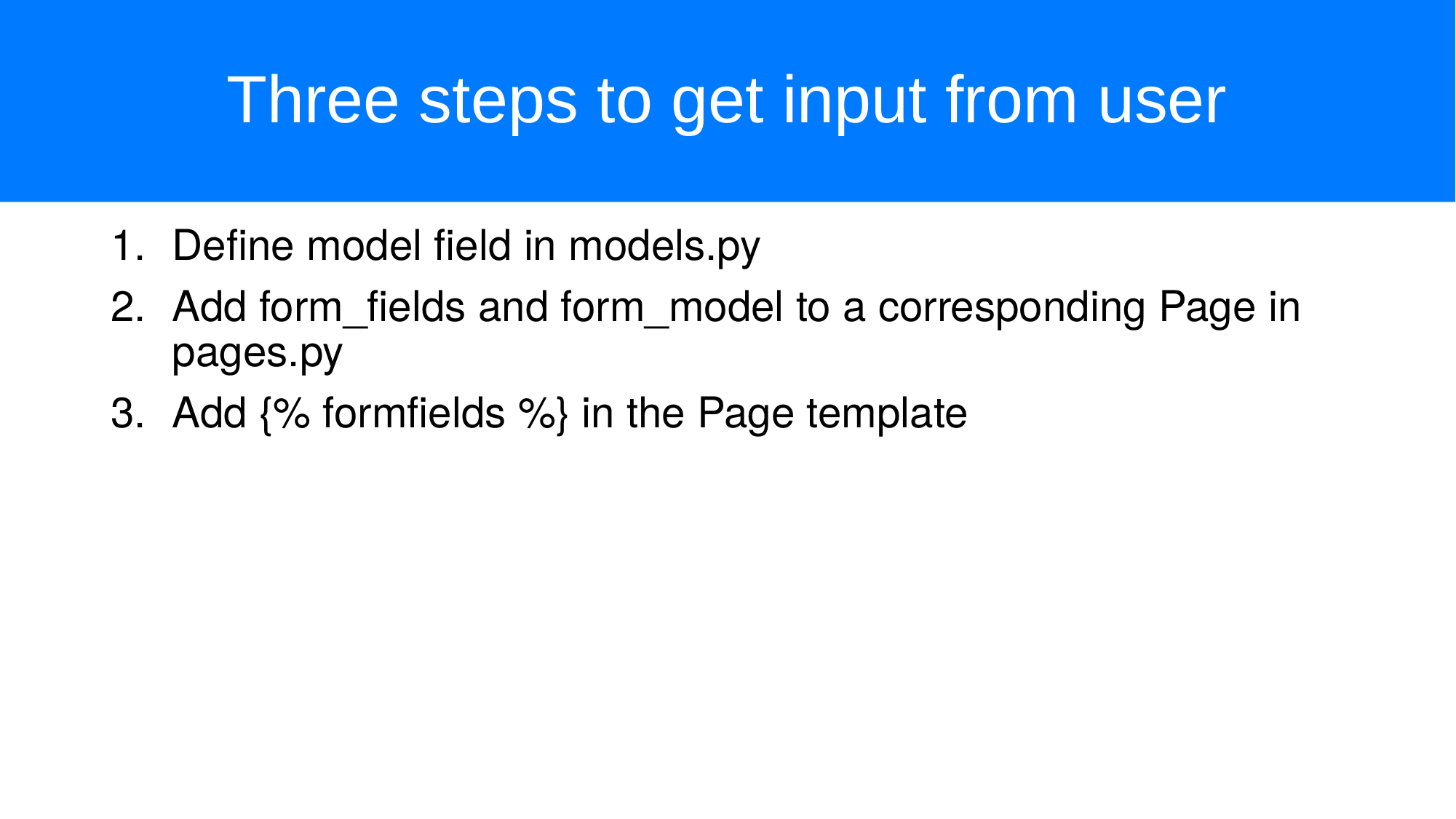

# Three steps to get input from user
Define model field in models.py
Add form_fields and form_model to a corresponding Page in pages.py
Add {% formfields %} in the Page template